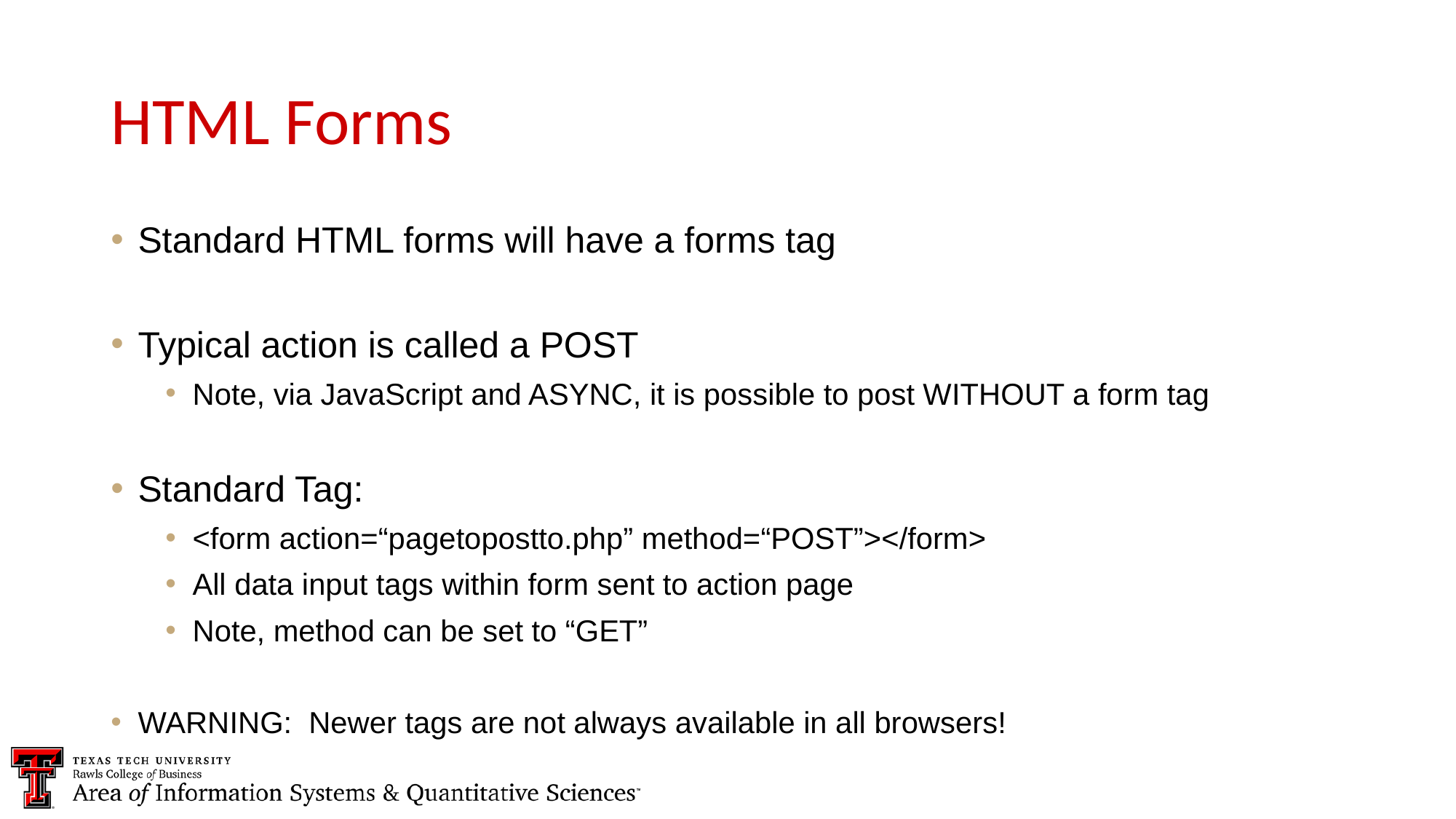

HTML Forms
Standard HTML forms will have a forms tag

Typical action is called a POST
Note, via JavaScript and ASYNC, it is possible to post WITHOUT a form tag

Standard Tag:
<form action=“pagetopostto.php” method=“POST”></form>
All data input tags within form sent to action page
Note, method can be set to “GET”

WARNING:  Newer tags are not always available in all browsers!